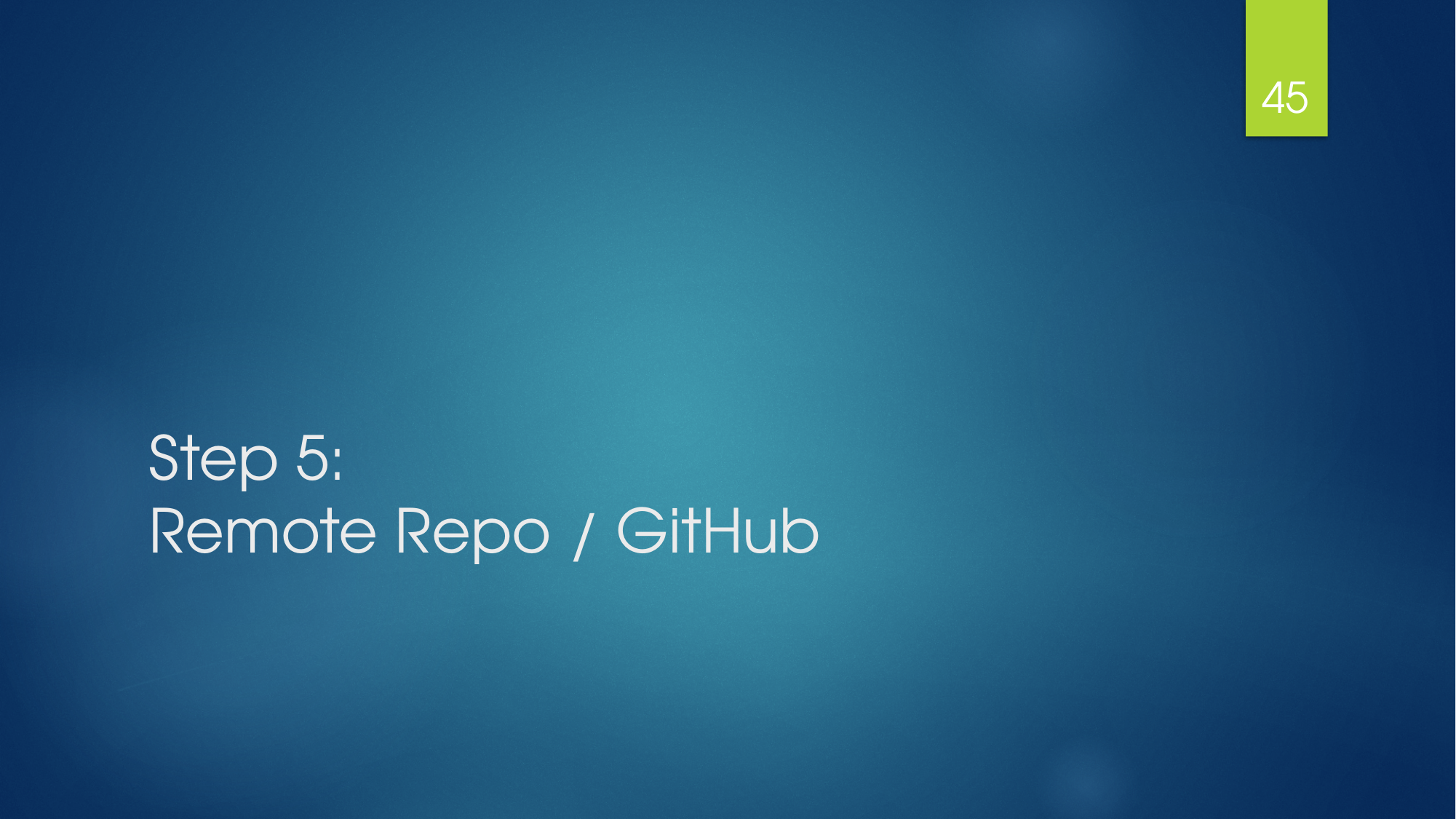

45
# Step 5: Remote Repo / GitHub